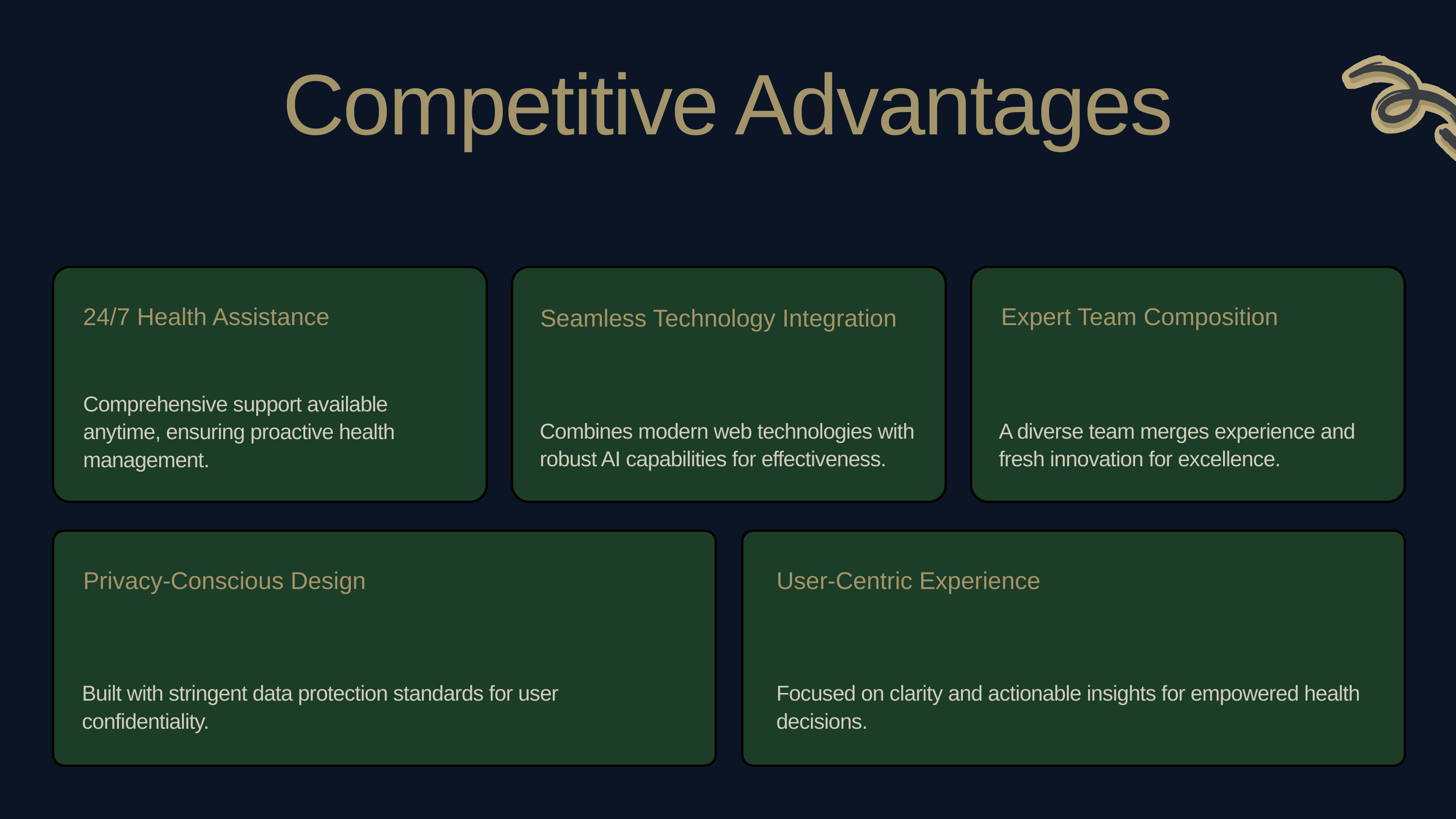

Competitive Advantages

24/7 Health Assistance
Expert Team Composition
Seamless Technology Integration
Comprehensive support available anytime, ensuring proactive health management.
Combines modern web technologies with robust AI capabilities for effectiveness.
A diverse team merges experience and fresh innovation for excellence.

Privacy-Conscious Design
User-Centric Experience
Built with stringent data protection standards for user confidentiality.
Focused on clarity and actionable insights for empowered health decisions.